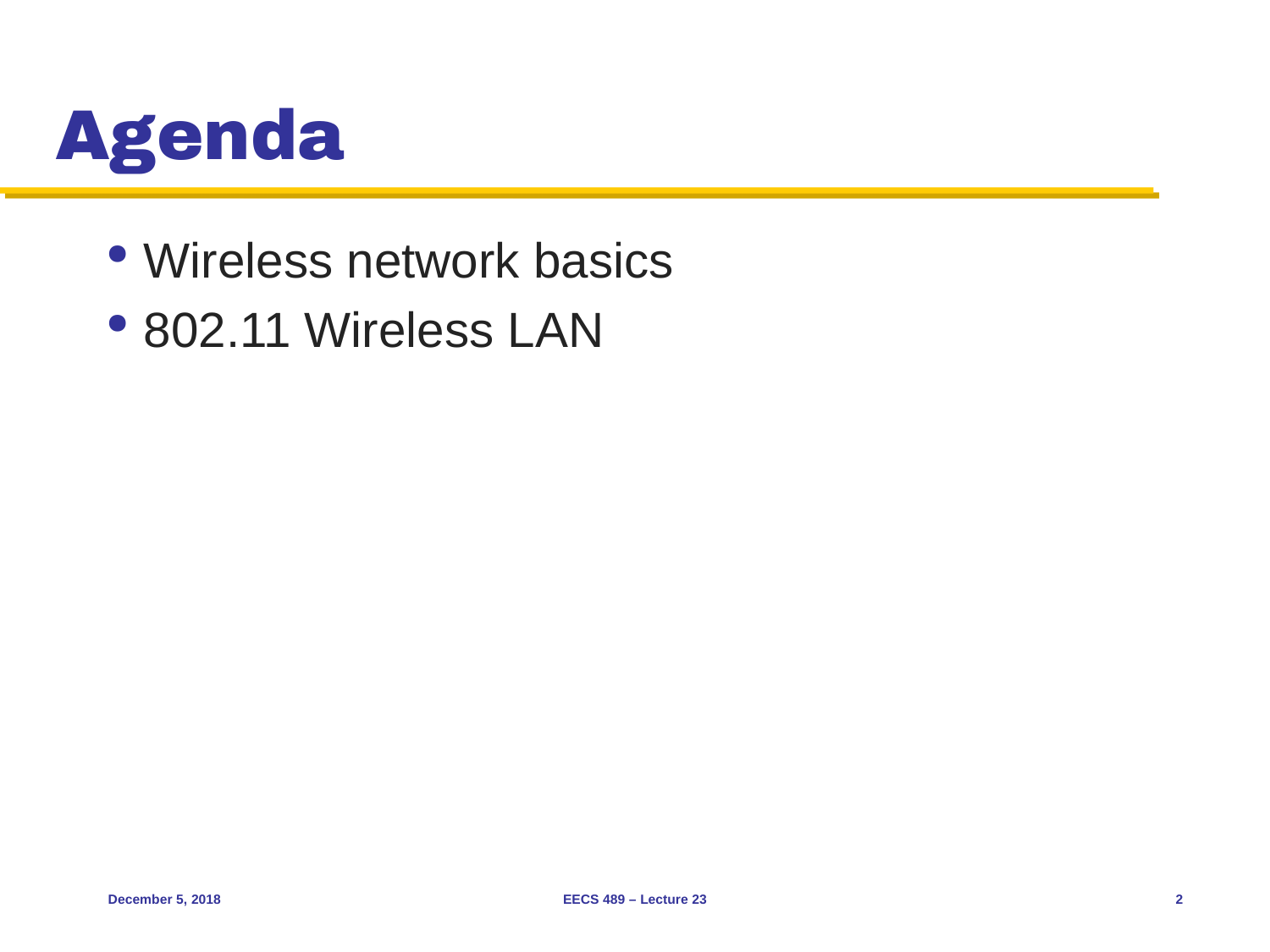

# Agenda
Wireless network basics
802.11 Wireless LAN
December 5, 2018
EECS 489 – Lecture 23
2